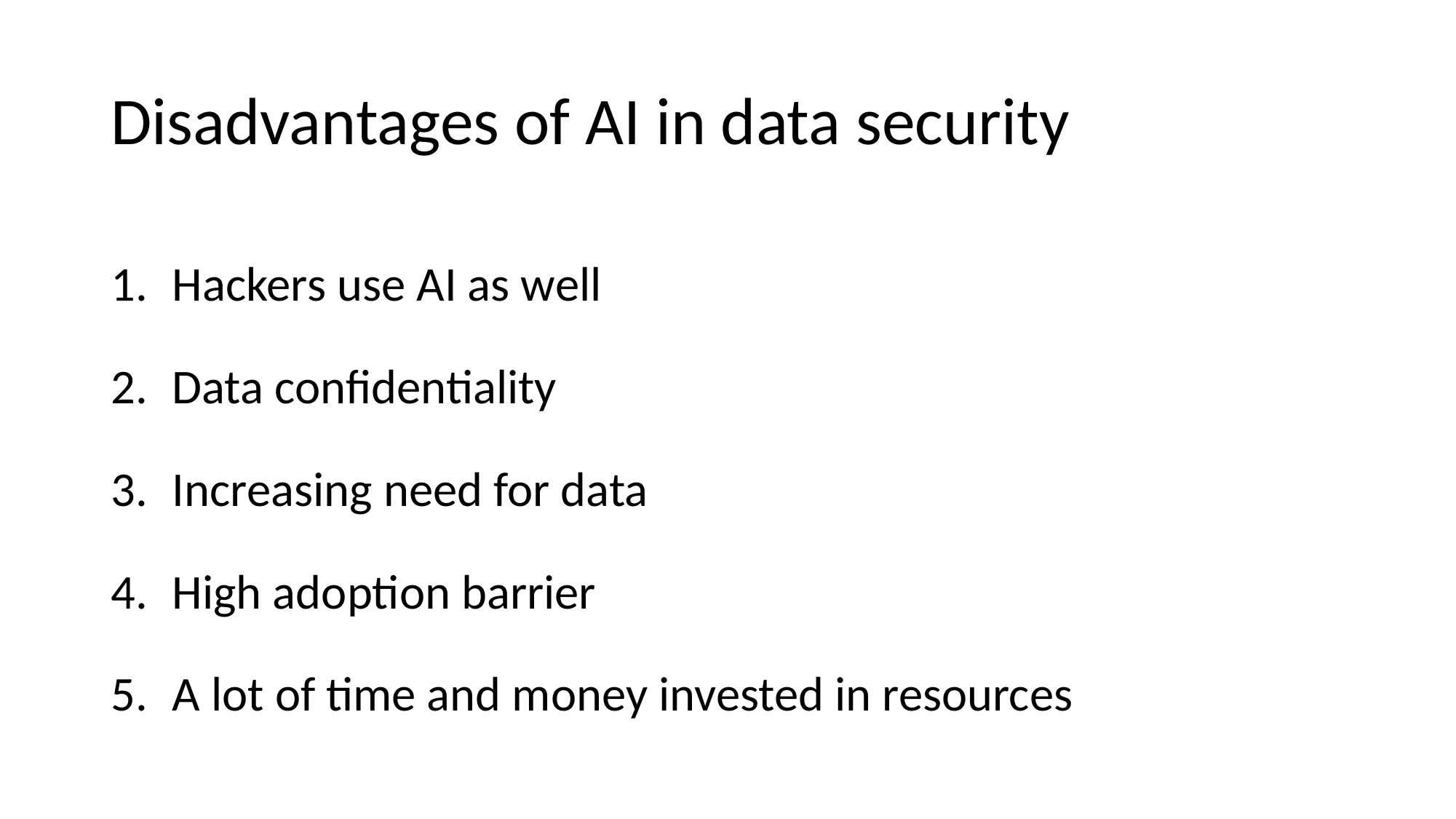

# Disadvantages of AI in data security
Hackers use AI as well
Data confidentiality
Increasing need for data
High adoption barrier
A lot of time and money invested in resources